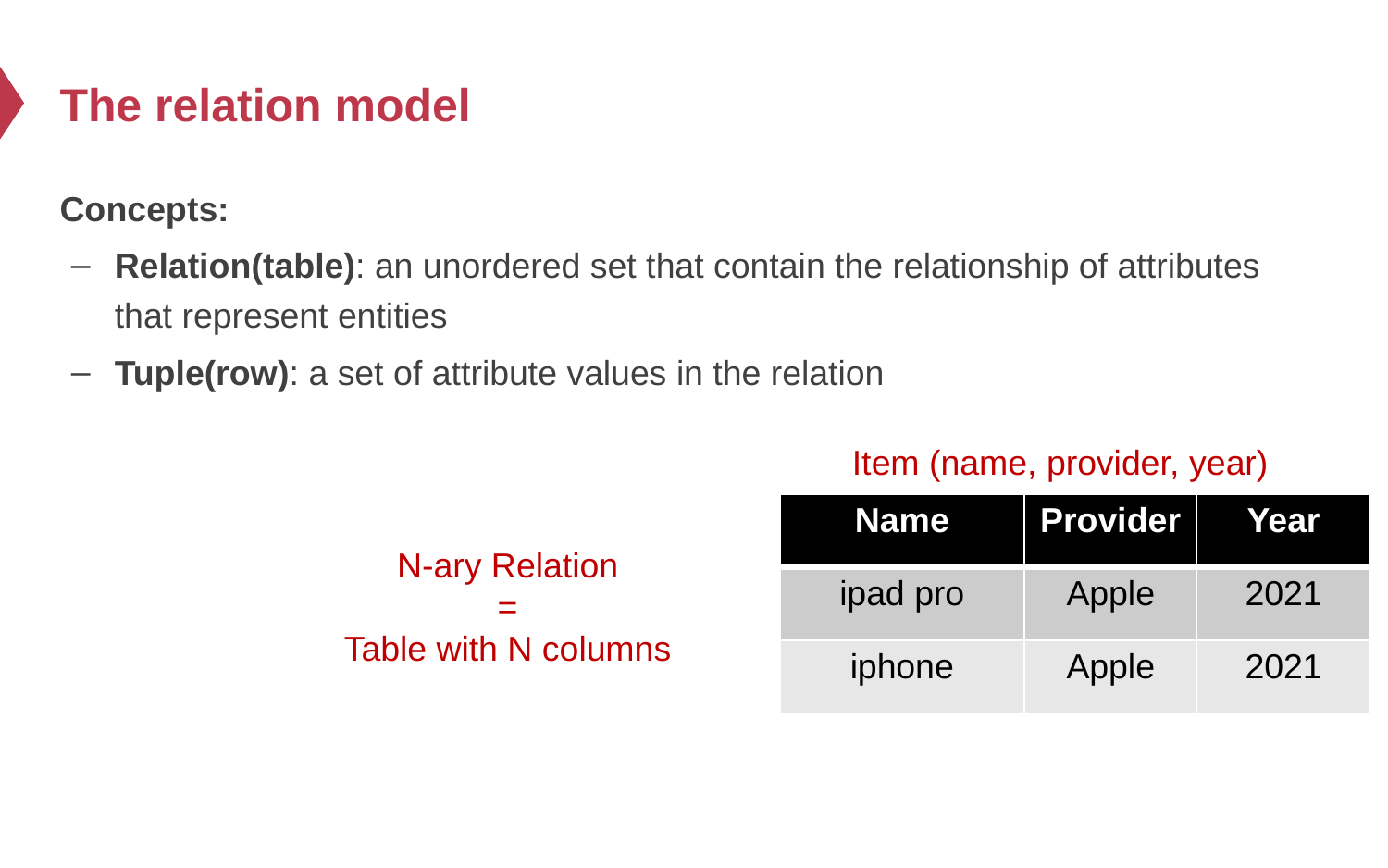

# The relation model
Concepts:
Relation(table): an unordered set that contain the relationship of attributes that represent entities
Tuple(row): a set of attribute values in the relation

Item (name, provider, year)
| Name | Provider | Year |
| --- | --- | --- |
| ipad pro | Apple | 2021 |
| iphone | Apple | 2021 |
N-ary Relation
=
Table with N columns
48